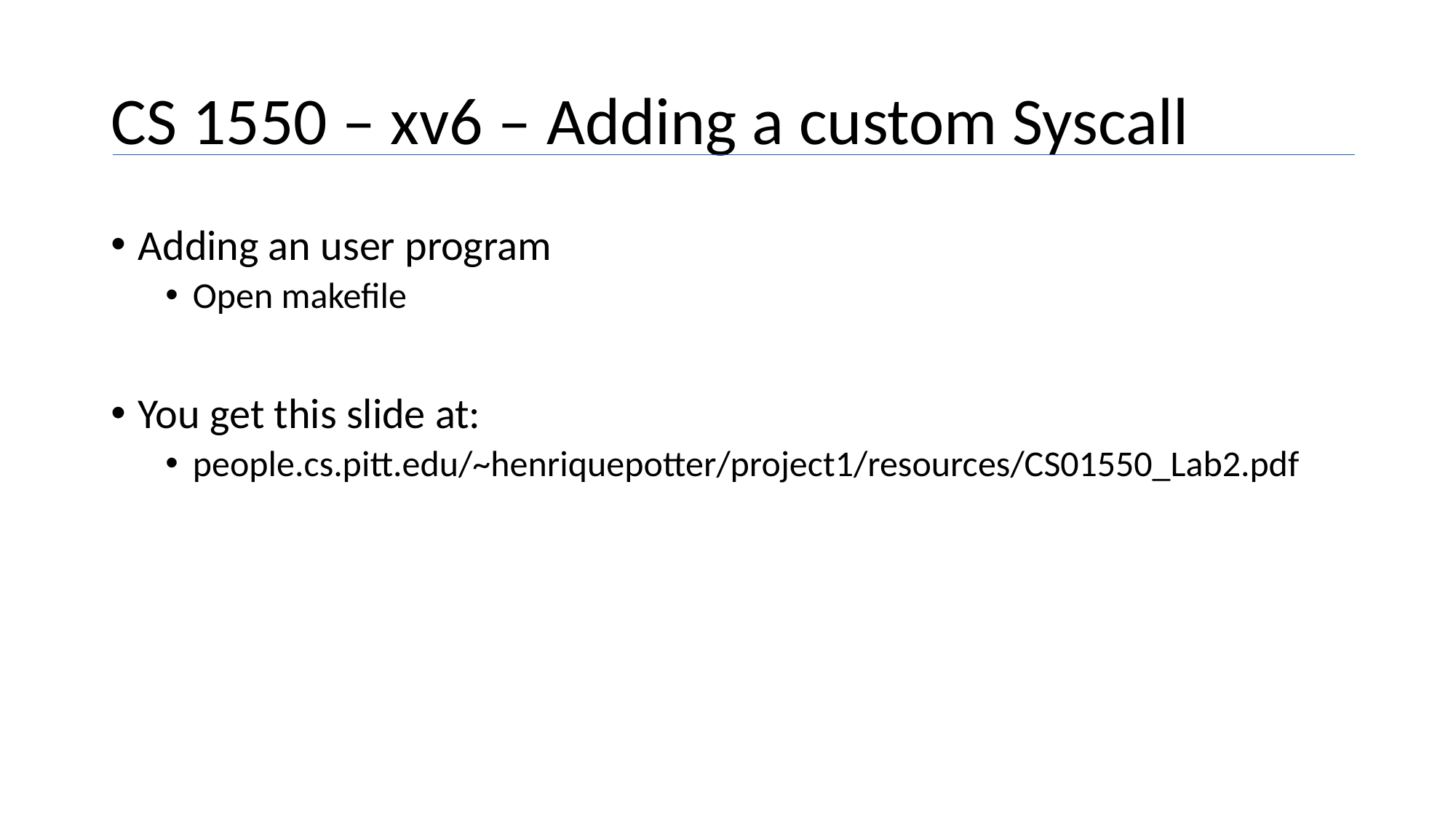

# CS 1550 – xv6 – Adding a custom Syscall
Adding an user program
Open makefile

You get this slide at:
people.cs.pitt.edu/~henriquepotter/project1/resources/CS01550_Lab2.pdf